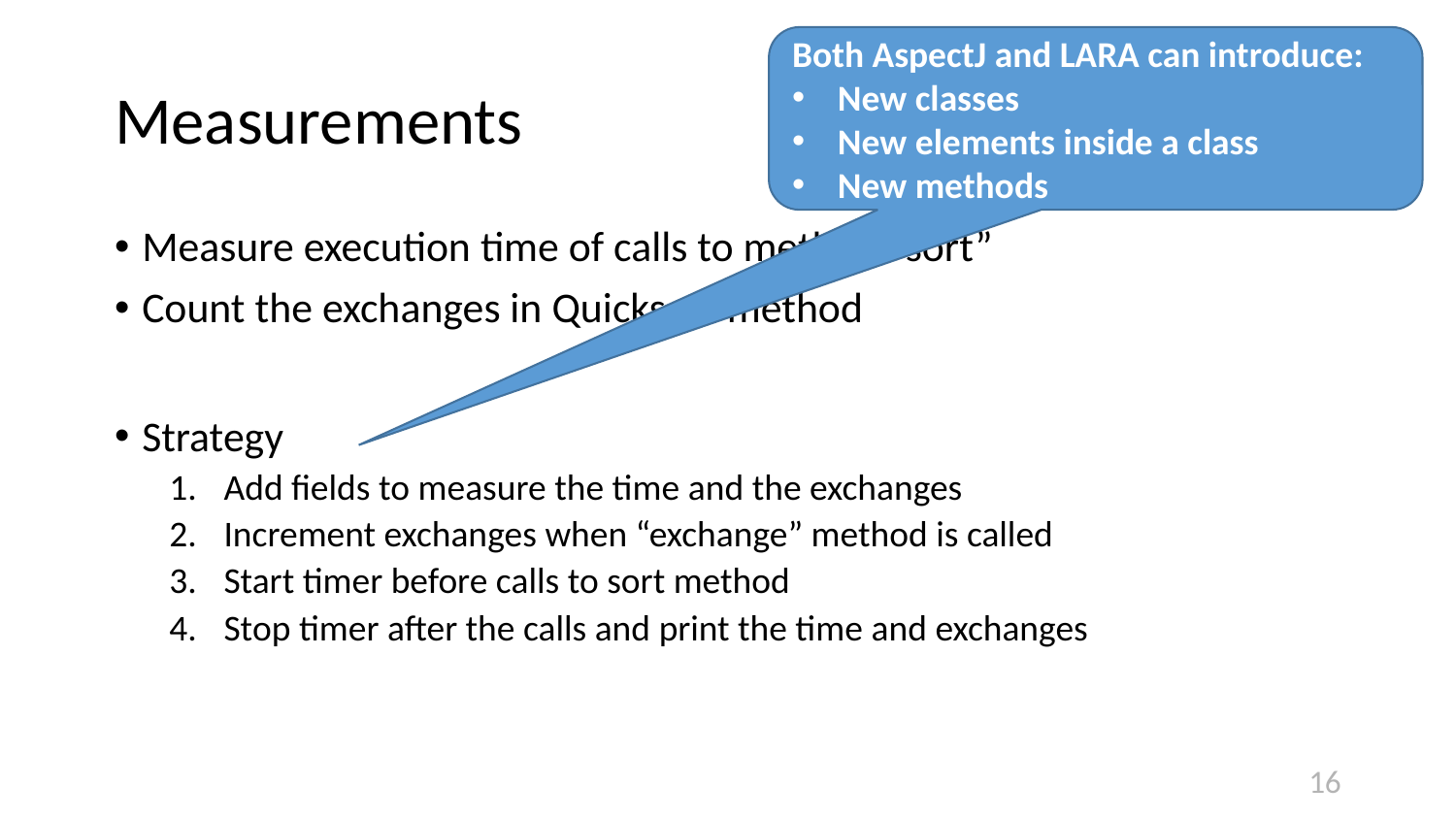

Both AspectJ and LARA can introduce:
New classes
New elements inside a class
New methods
# Measurements
Measure execution time of calls to method “sort”
Count the exchanges in Quicksort method

Strategy
Add fields to measure the time and the exchanges
Increment exchanges when “exchange” method is called
Start timer before calls to sort method
Stop timer after the calls and print the time and exchanges
16